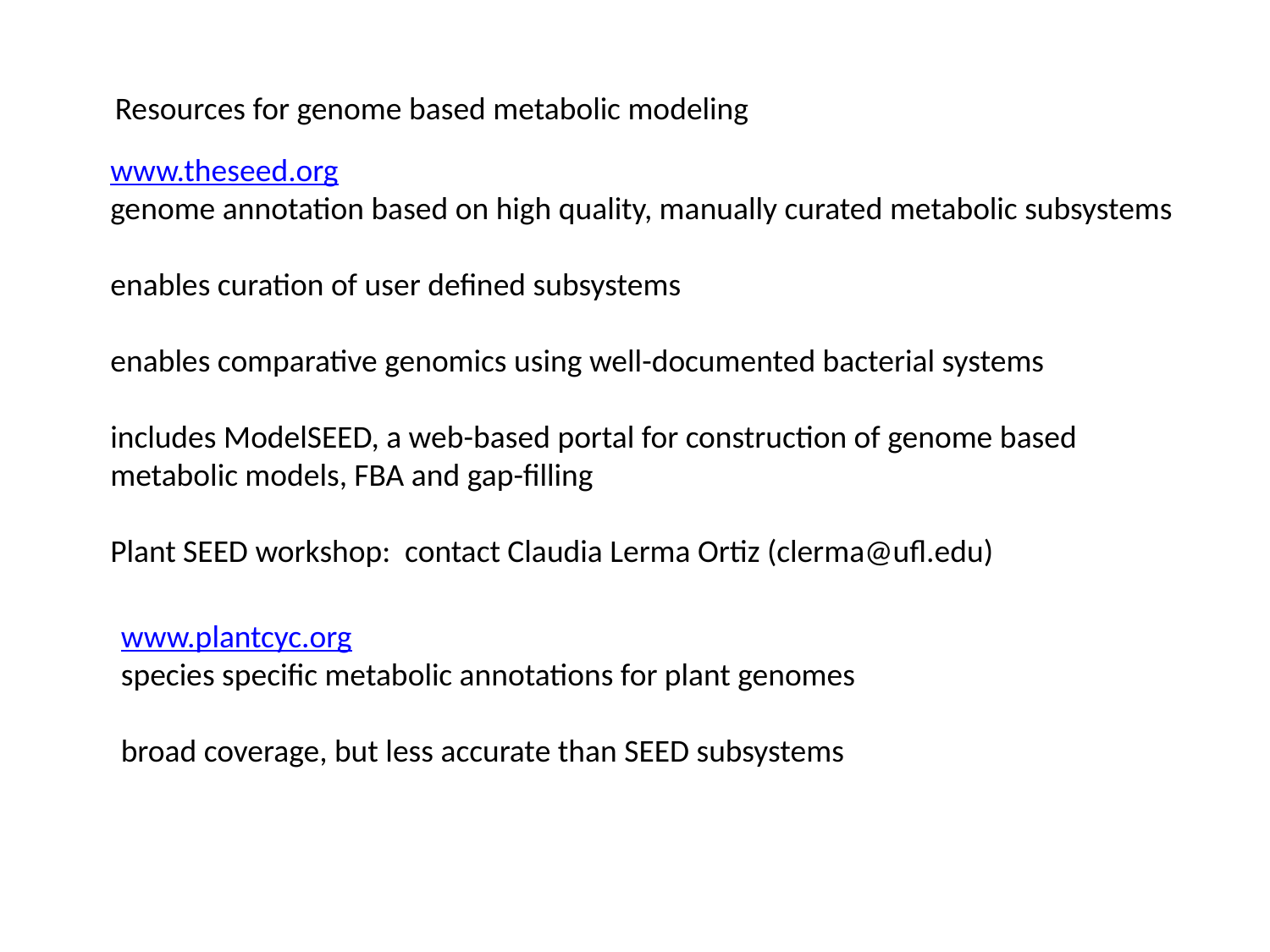

Resources for genome based metabolic modeling
www.theseed.org
genome annotation based on high quality, manually curated metabolic subsystems

enables curation of user defined subsystems

enables comparative genomics using well-documented bacterial systems

includes ModelSEED, a web-based portal for construction of genome based metabolic models, FBA and gap-filling

Plant SEED workshop:  contact Claudia Lerma Ortiz (clerma@ufl.edu)
www.plantcyc.org
species specific metabolic annotations for plant genomes

broad coverage, but less accurate than SEED subsystems